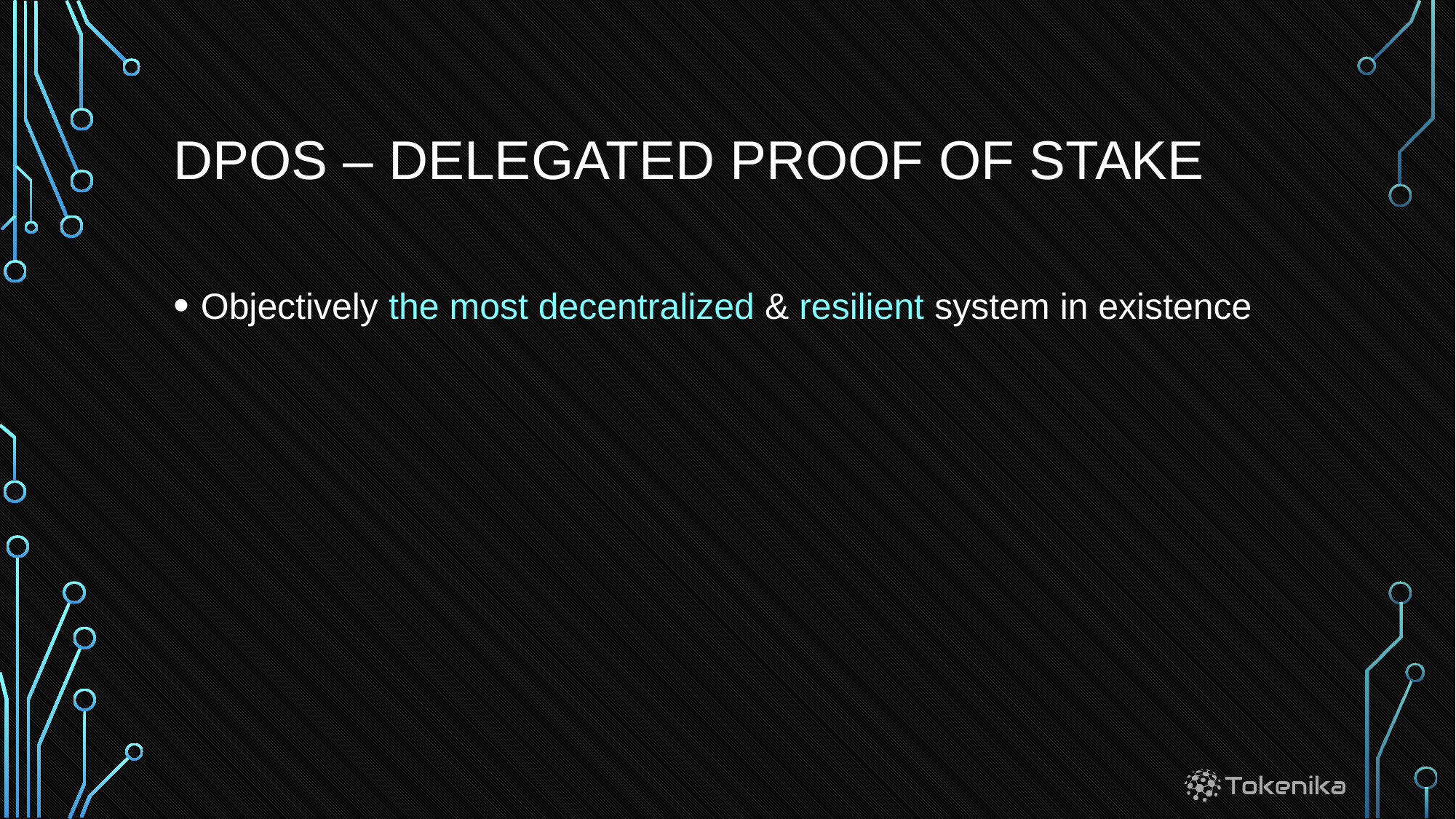

# DPOS – Delegated proof of stake
Objectively the most decentralized & resilient system in existence